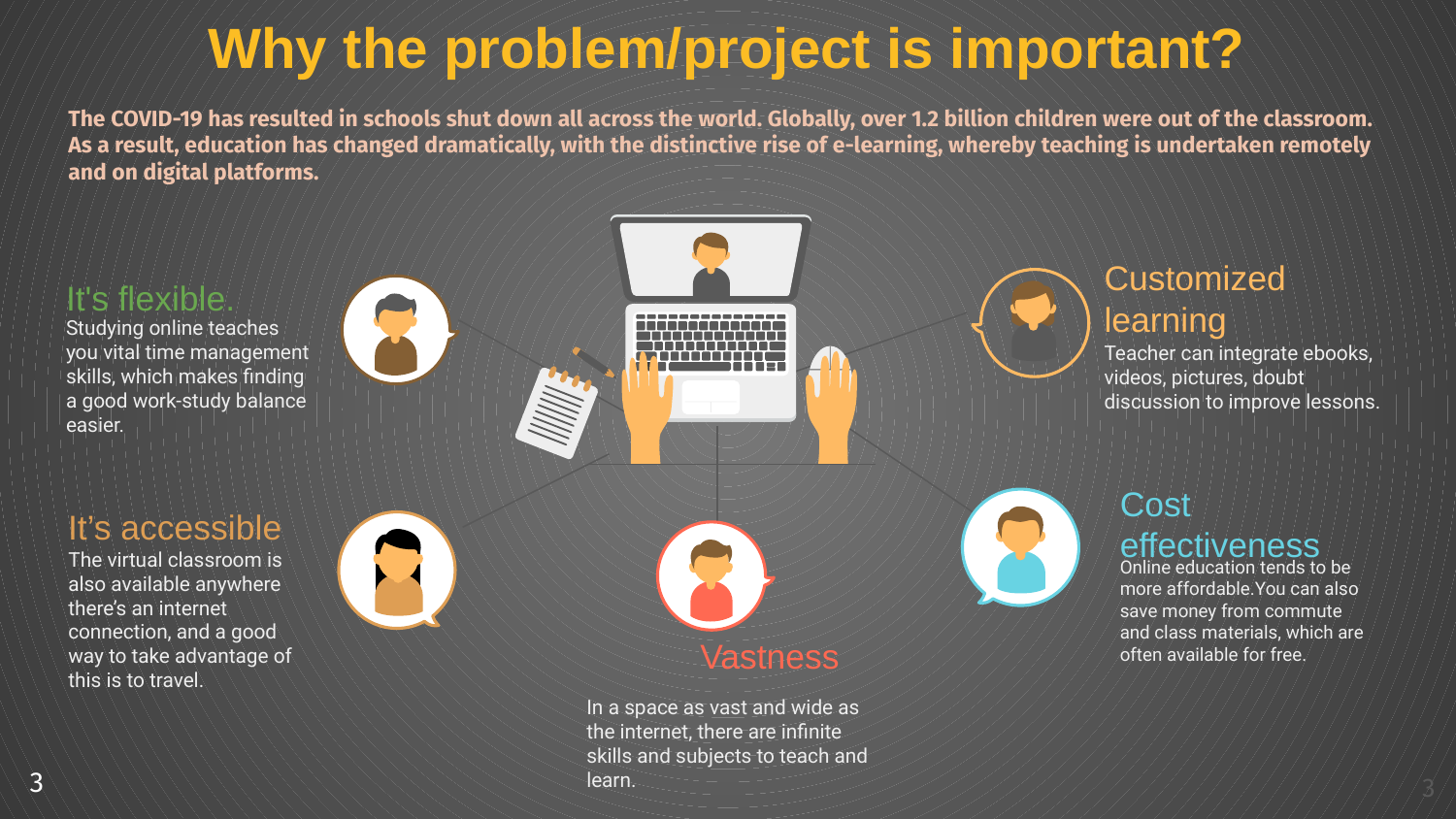

# Why the problem/project is important?
The COVID-19 has resulted in schools shut down all across the world. Globally, over 1.2 billion children were out of the classroom.
As a result, education has changed dramatically, with the distinctive rise of e-learning, whereby teaching is undertaken remotely and on digital platforms.

Customized learning
Teacher can integrate ebooks, videos, pictures, doubt discussion to improve lessons.

It's flexible.
Studying online teaches you vital time management skills, which makes finding a good work-study balance easier.

Cost effectiveness
Online education tends to be more affordable.You can also save money from commute and class materials, which are often available for free.
It’s accessible
The virtual classroom is also available anywhere there’s an internet connection, and a good way to take advantage of this is to travel.

            Vastness
In a space as vast and wide as the internet, there are infinite skills and subjects to teach and learn.
3
3